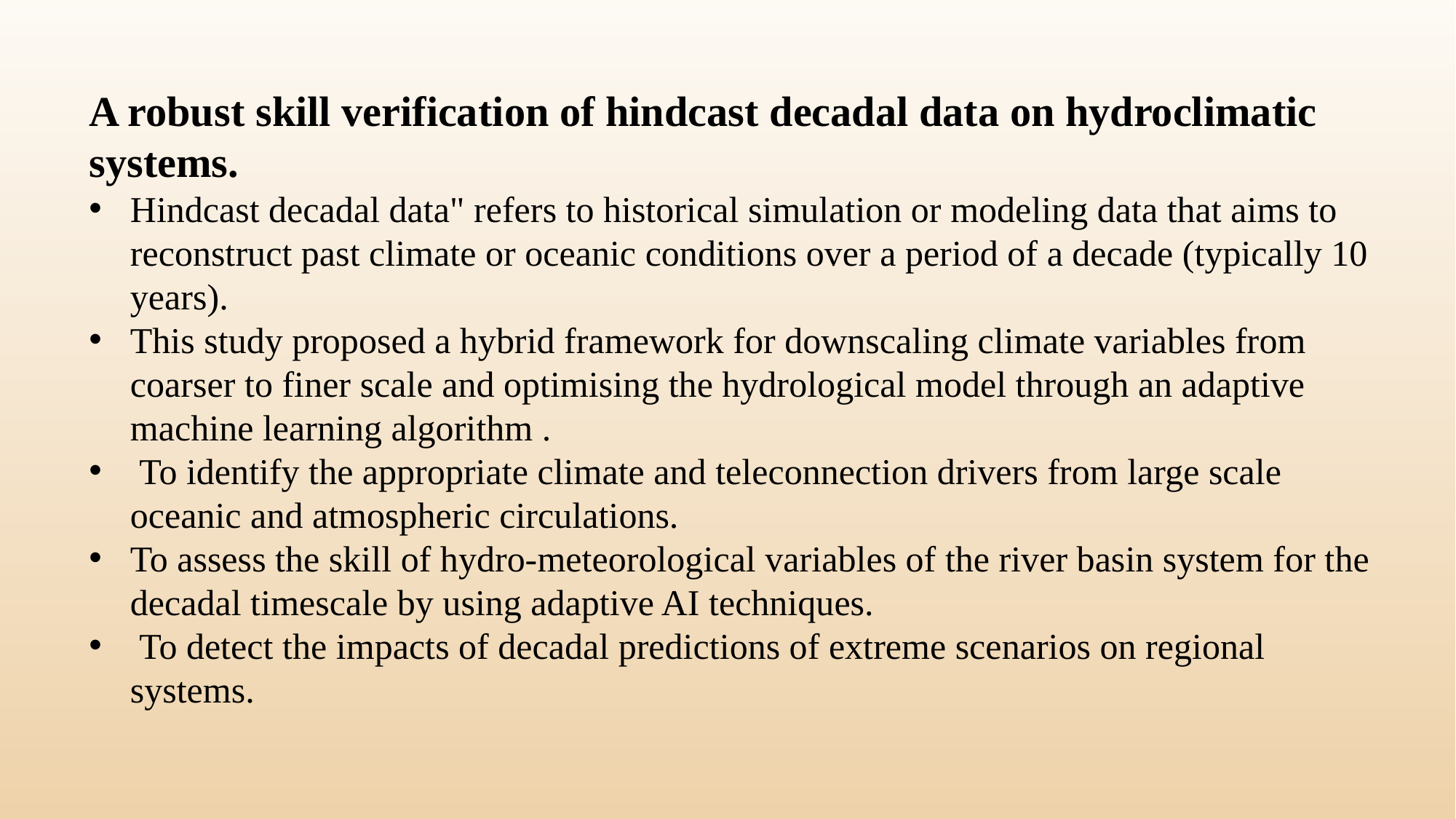

A robust skill verification of hindcast decadal data on hydroclimatic systems.
Hindcast decadal data" refers to historical simulation or modeling data that aims to reconstruct past climate or oceanic conditions over a period of a decade (typically 10 years).
This study proposed a hybrid framework for downscaling climate variables from coarser to finer scale and optimising the hydrological model through an adaptive machine learning algorithm .
 To identify the appropriate climate and teleconnection drivers from large scale oceanic and atmospheric circulations.
To assess the skill of hydro-meteorological variables of the river basin system for the decadal timescale by using adaptive AI techniques.
 To detect the impacts of decadal predictions of extreme scenarios on regional systems.
7